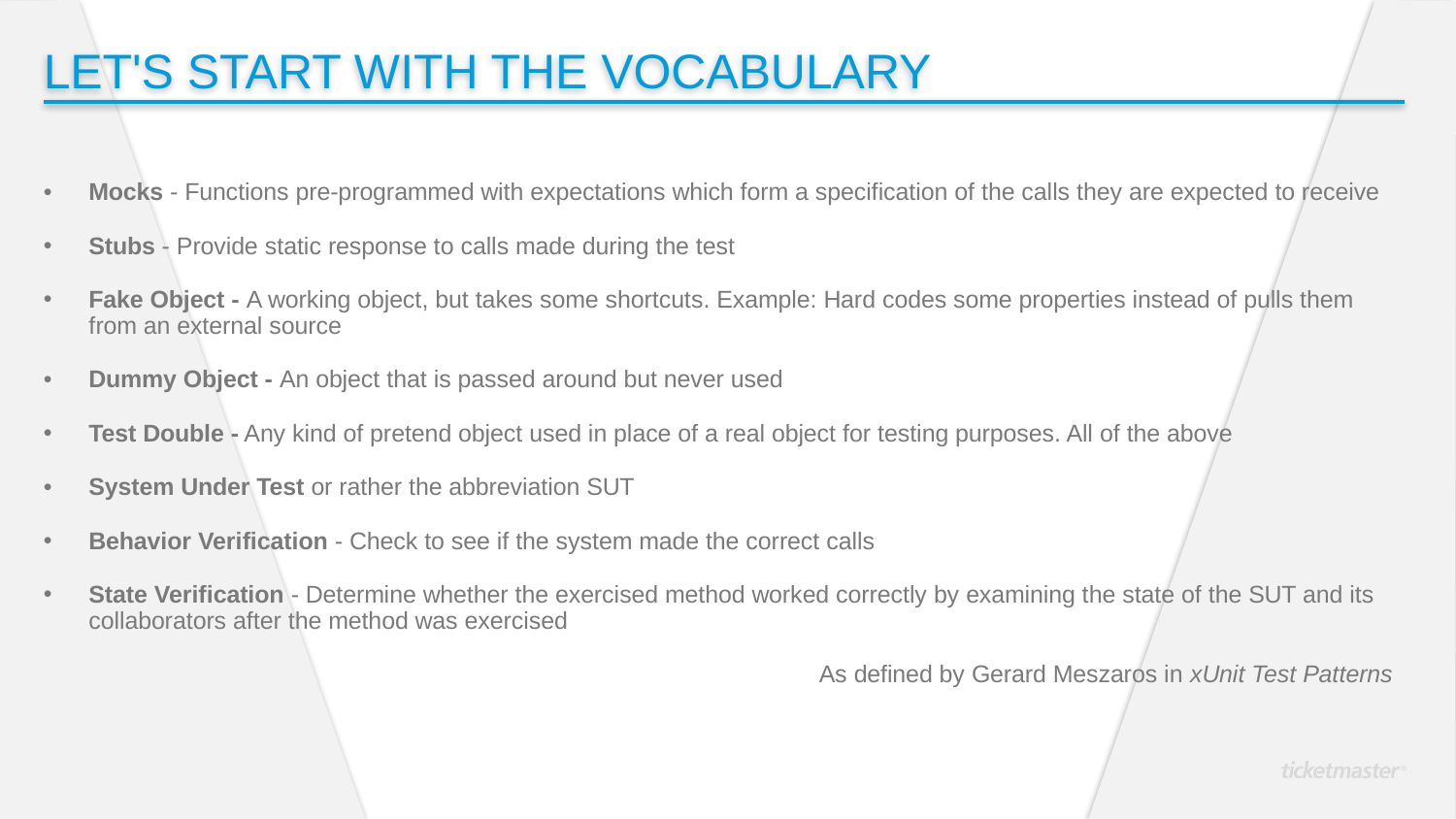

Let's start with the vocabulary
Mocks - Functions pre-programmed with expectations which form a specification of the calls they are expected to receive
Stubs - Provide static response to calls made during the test
Fake Object - A working object, but takes some shortcuts. Example: Hard codes some properties instead of pulls them from an external source
Dummy Object - An object that is passed around but never used
Test Double - Any kind of pretend object used in place of a real object for testing purposes. All of the above
System Under Test or rather the abbreviation SUT
Behavior Verification - Check to see if the system made the correct calls
State Verification - Determine whether the exercised method worked correctly by examining the state of the SUT and its collaborators after the method was exercised
As defined by Gerard Meszaros in xUnit Test Patterns